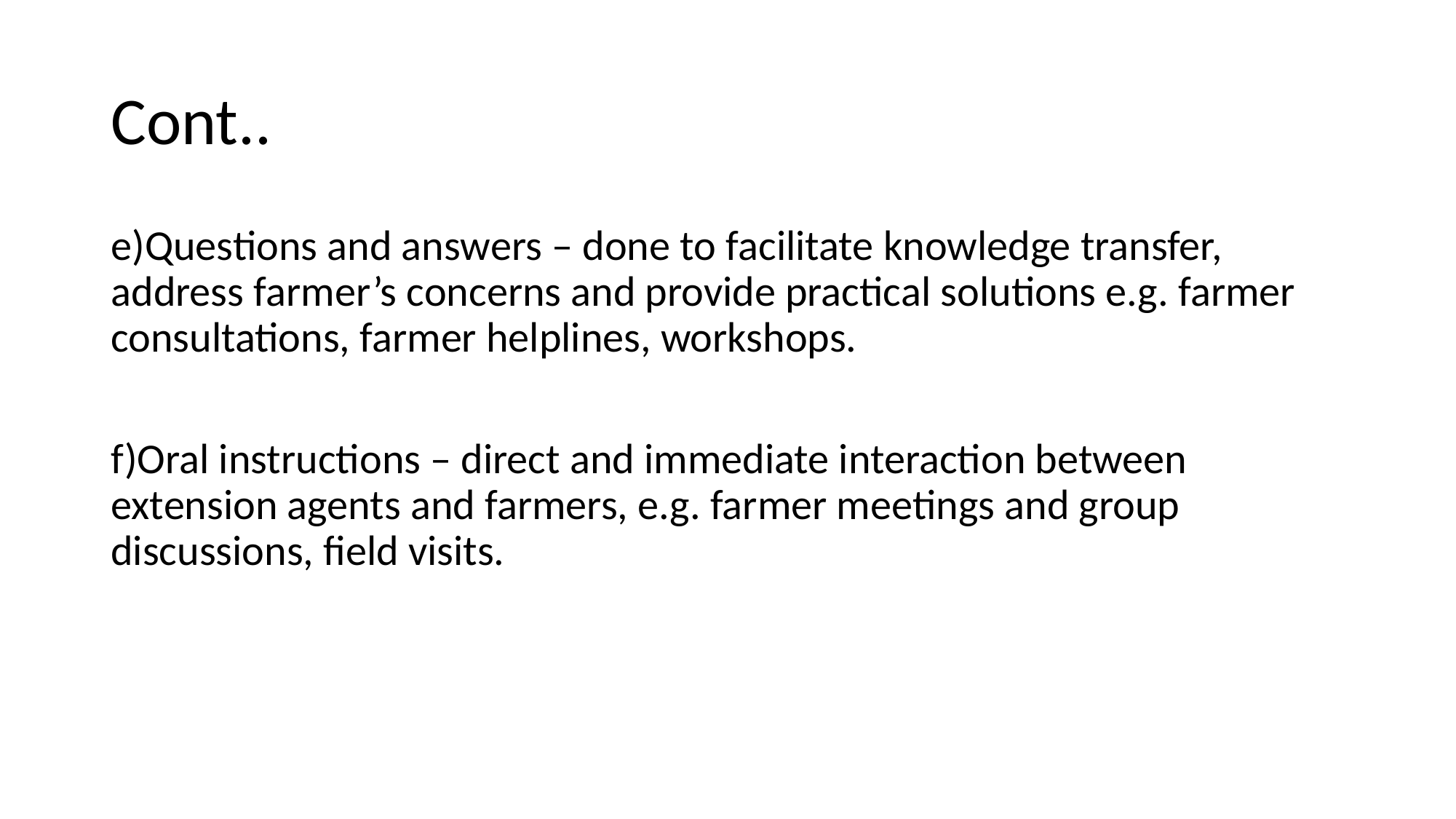

# Cont..
e)Questions and answers – done to facilitate knowledge transfer, address farmer’s concerns and provide practical solutions e.g. farmer consultations, farmer helplines, workshops.

f)Oral instructions – direct and immediate interaction between extension agents and farmers, e.g. farmer meetings and group discussions, field visits.